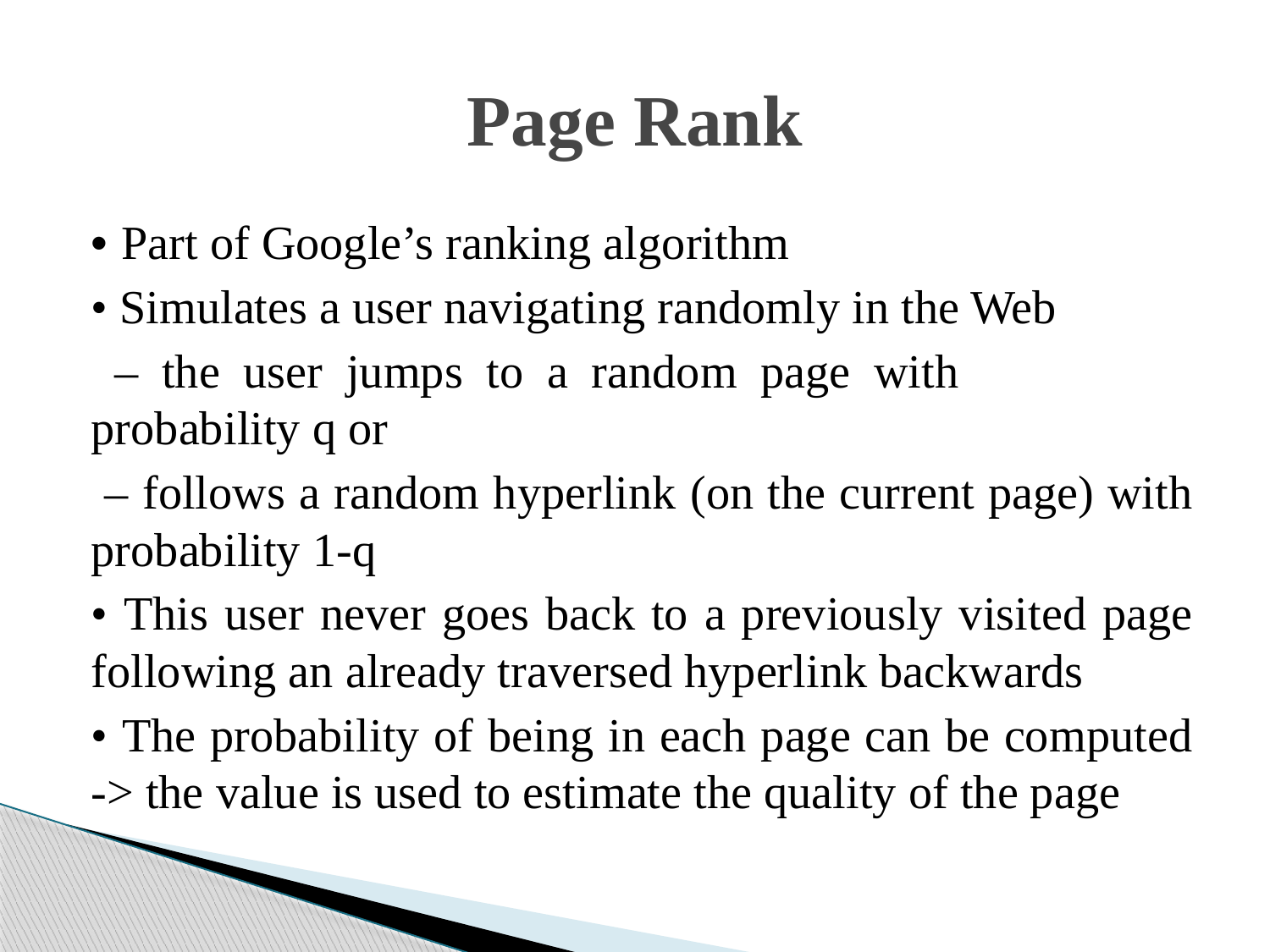

# Page Rank
• Part of Google’s ranking algorithm
• Simulates a user navigating randomly in the Web
 – the user jumps to a random page with           probability q or
 – follows a random hyperlink (on the current page) with probability 1-q
• This user never goes back to a previously visited page following an already traversed hyperlink backwards
• The probability of being in each page can be computed -> the value is used to estimate the quality of the page